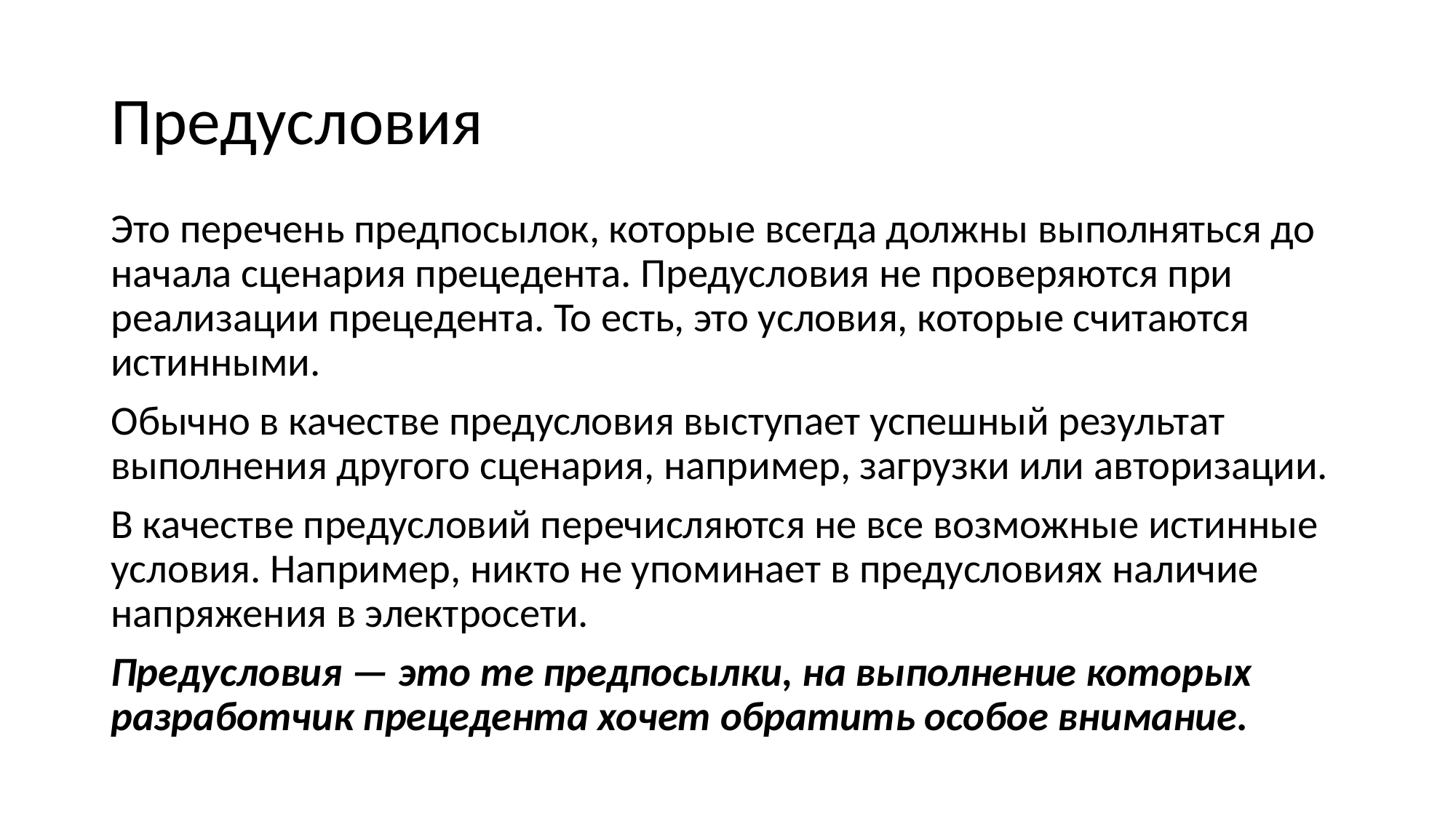

# Предусловия
Это перечень предпосылок, которые всегда должны выполняться до начала сценария прецедента. Предусловия не проверяются при реализации прецедента. То есть, это условия, которые считаются истинными.
Обычно в качестве предусловия выступает успешный результат выполнения другого сценария, например, загрузки или авторизации.
В качестве предусловий перечисляются не все возможные истинные условия. Например, никто не упоминает в предусловиях наличие напряжения в электросети.
Предусловия — это те предпосылки, на выполнение которых разработчик прецедента хочет обратить особое внимание.